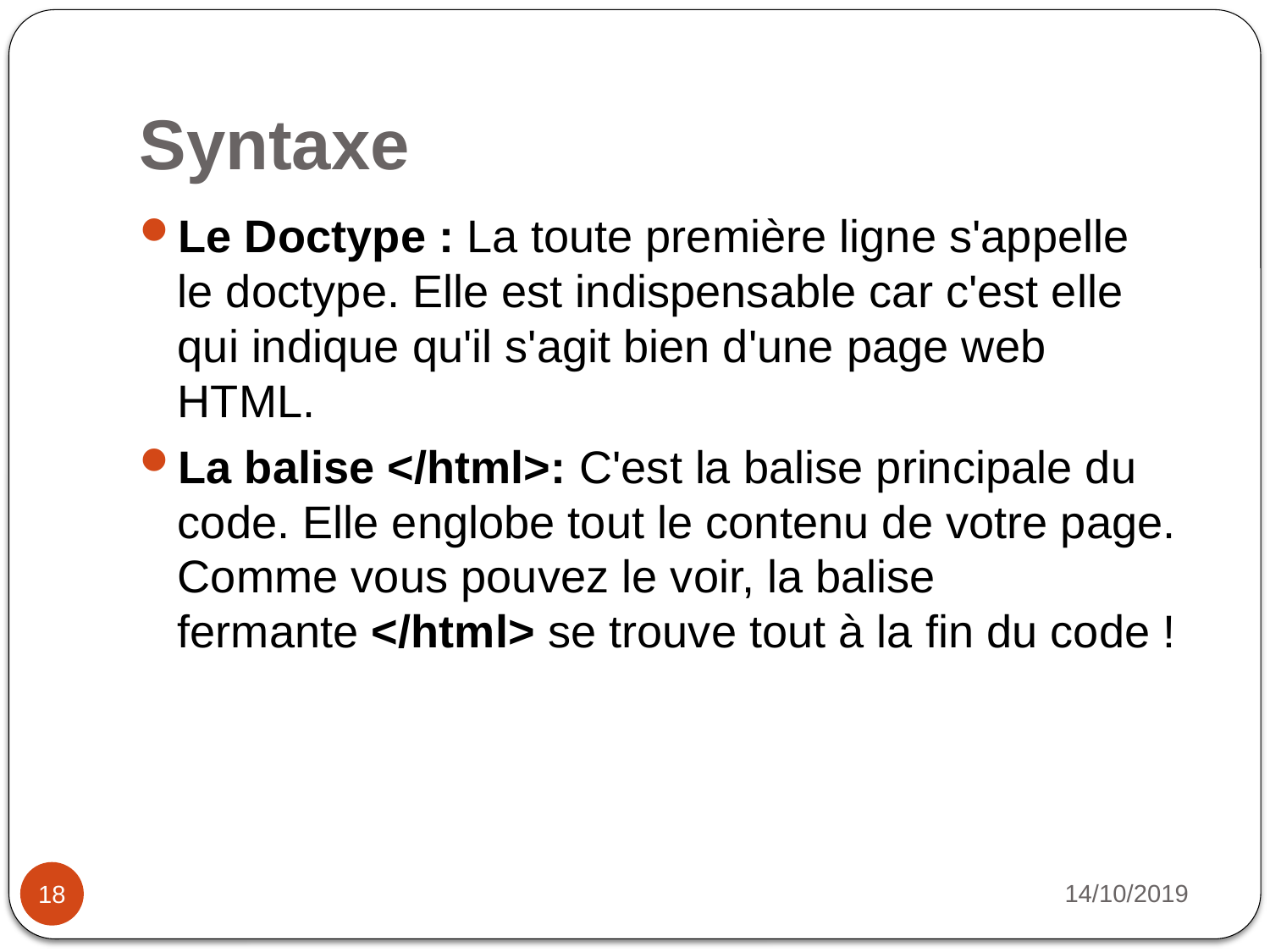

# Syntaxe
Le Doctype : La toute première ligne s'appelle le doctype. Elle est indispensable car c'est elle qui indique qu'il s'agit bien d'une page web HTML.
La balise </html>: C'est la balise principale du code. Elle englobe tout le contenu de votre page. Comme vous pouvez le voir, la balise fermante </html> se trouve tout à la fin du code !

14/10/2019
18